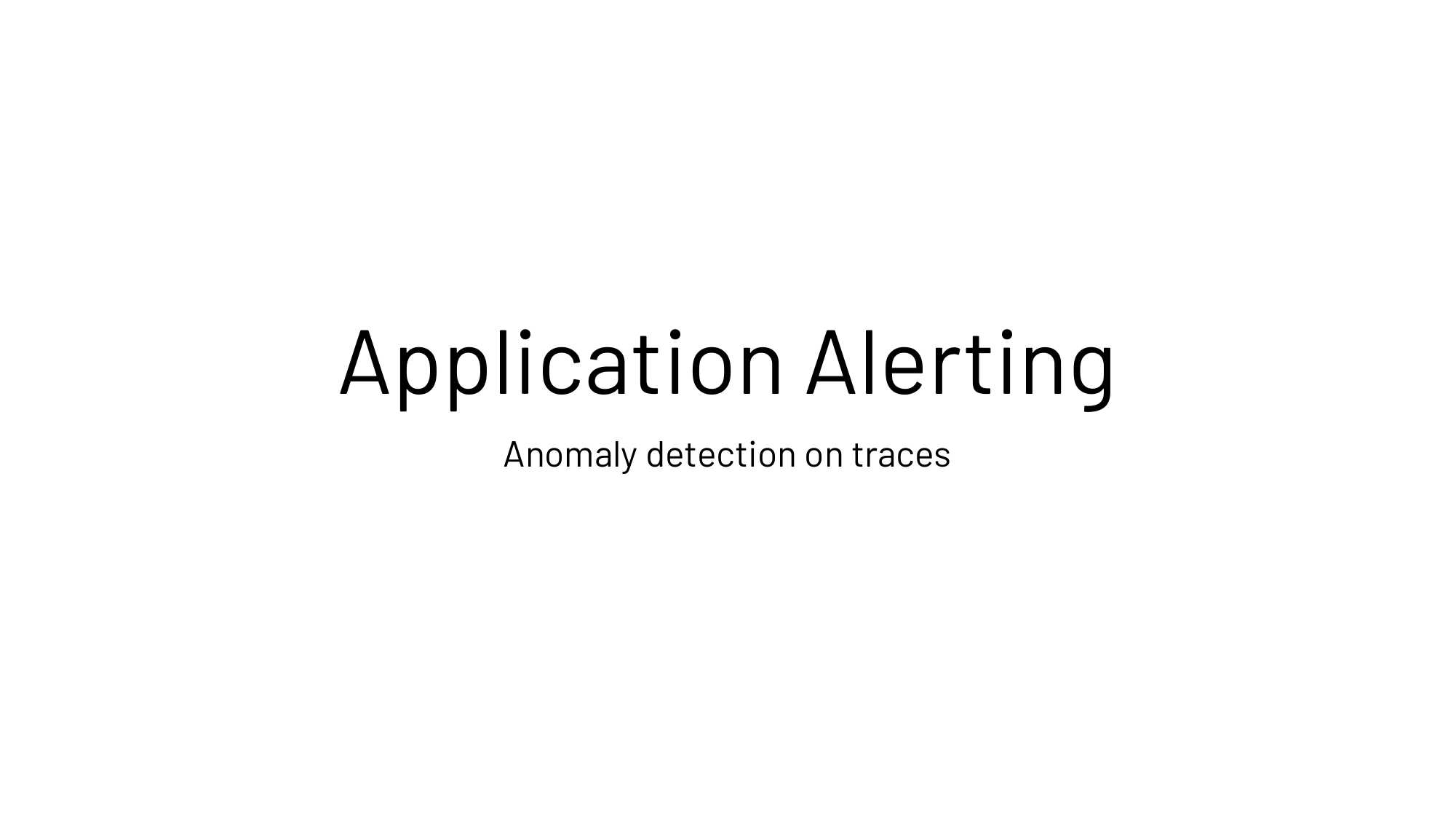

# Application Alerting
Anomaly detection on traces